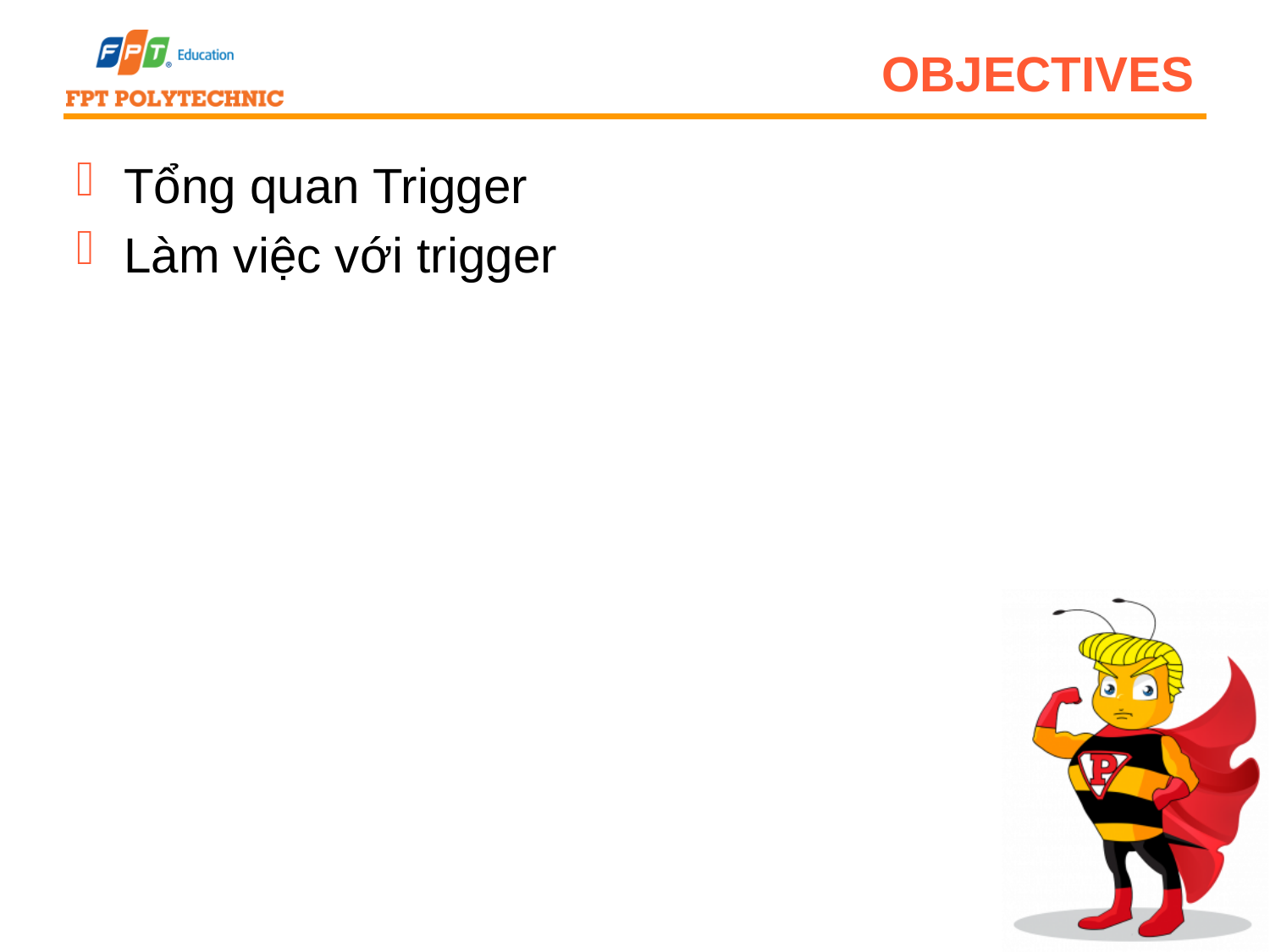

# Objectives
Tổng quan Trigger
Làm việc với trigger